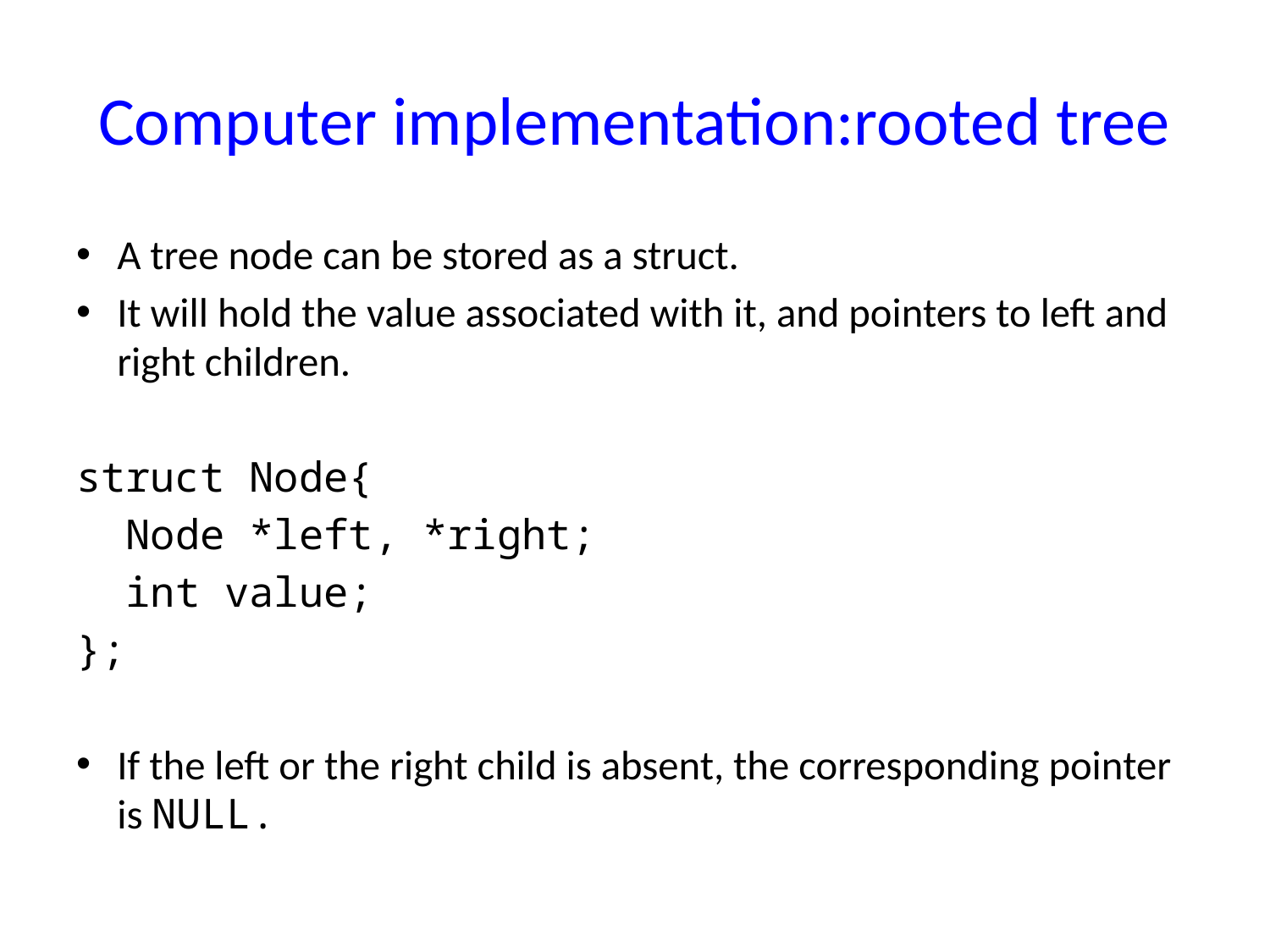

# Computer implementation:rooted tree
A tree node can be stored as a struct.
It will hold the value associated with it, and pointers to left and right children.

struct Node{
  Node *left, *right;
  int value;
};

If the left or the right child is absent, the corresponding pointer is NULL.